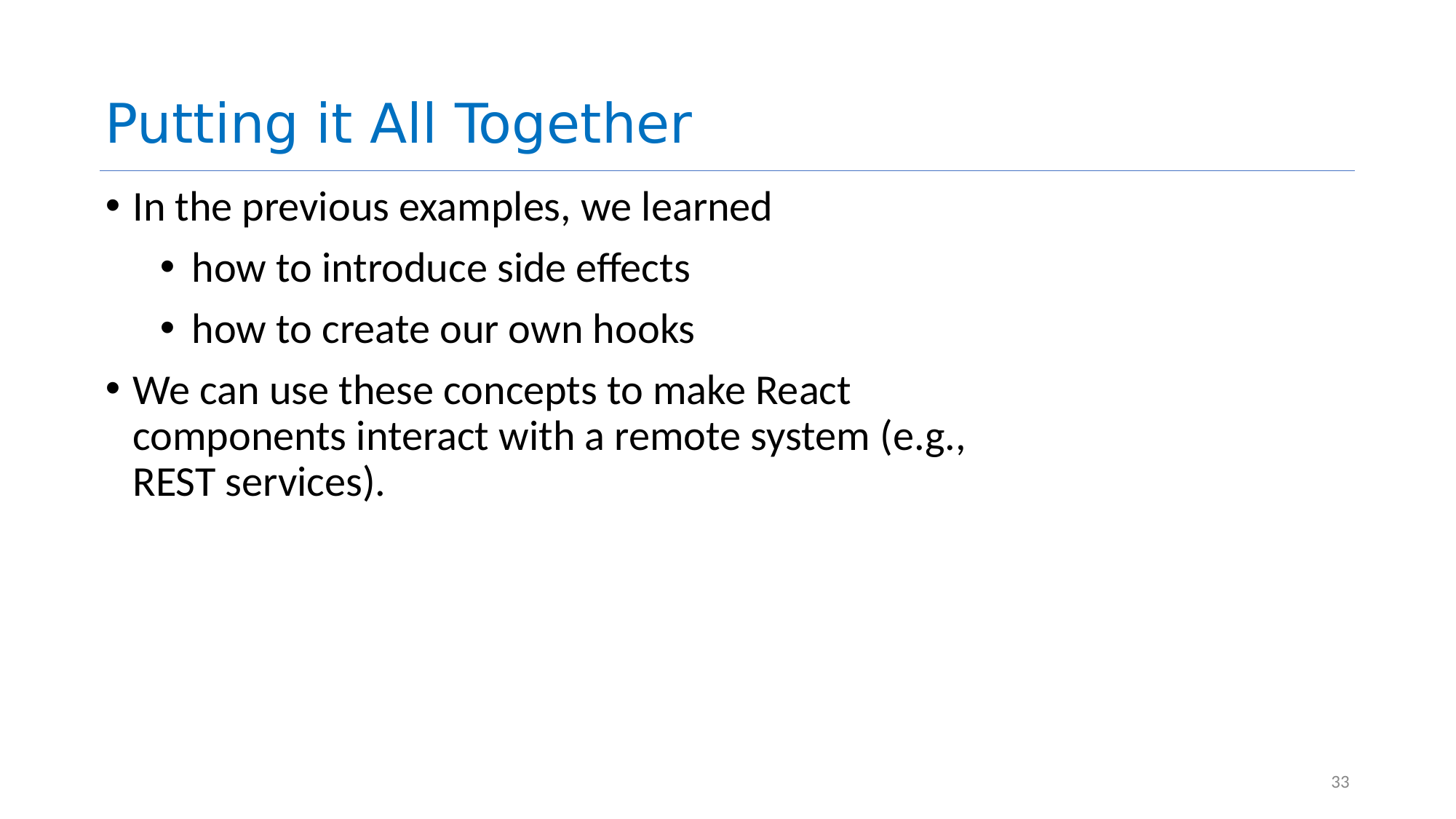

# Putting it All Together
In the previous examples, we learned
how to introduce side effects
how to create our own hooks
We can use these concepts to make React components interact with a remote system (e.g., REST services).

33